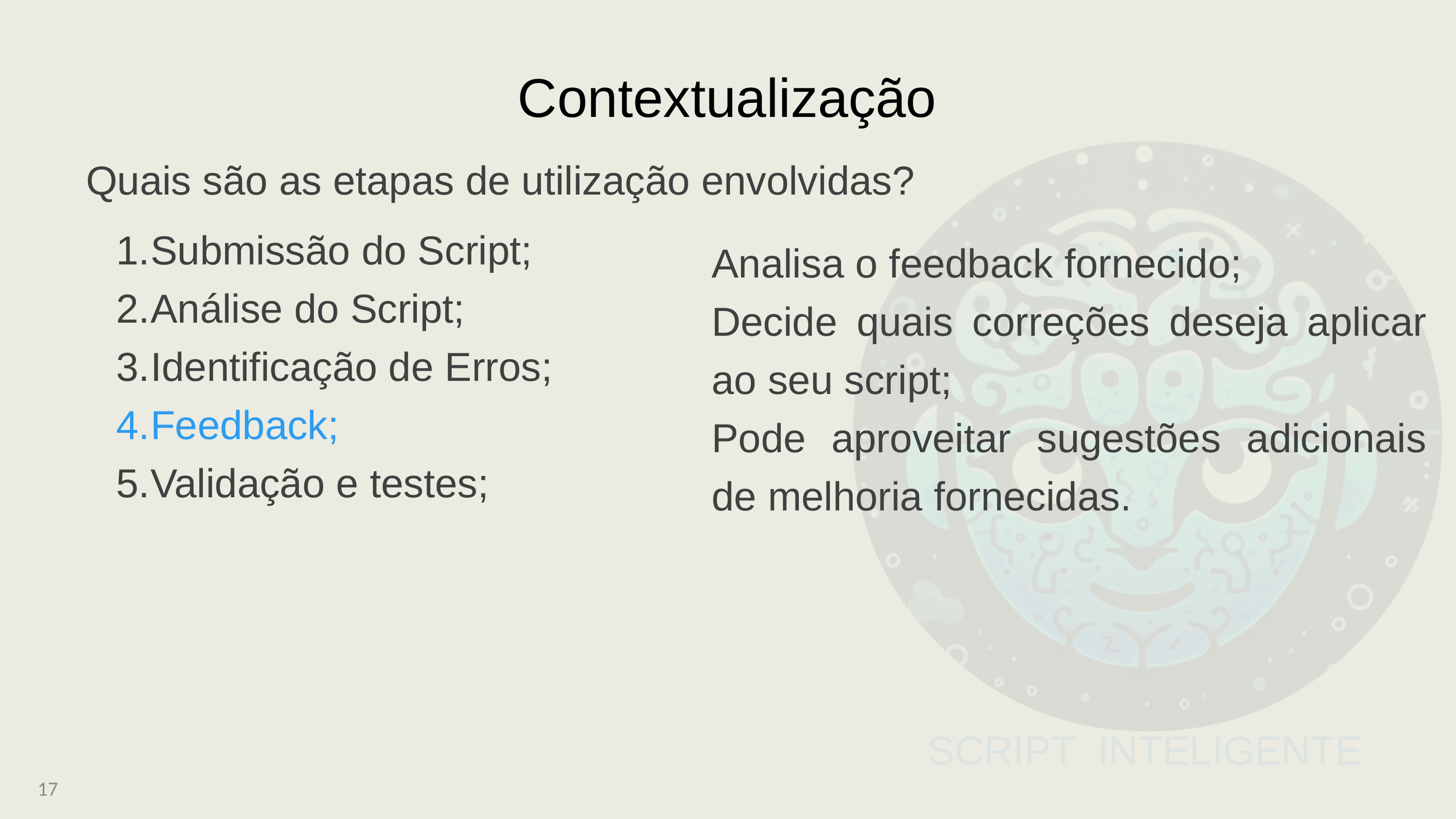

Contextualização

SCRIPT  INTELIGENTE
Quais são as etapas de utilização envolvidas?
Submissão do Script;
Análise do Script;
Identificação de Erros;
Feedback;
Validação e testes;
Analisa o feedback fornecido;
Decide quais correções deseja aplicar ao seu script;
Pode aproveitar sugestões adicionais de melhoria fornecidas.

17